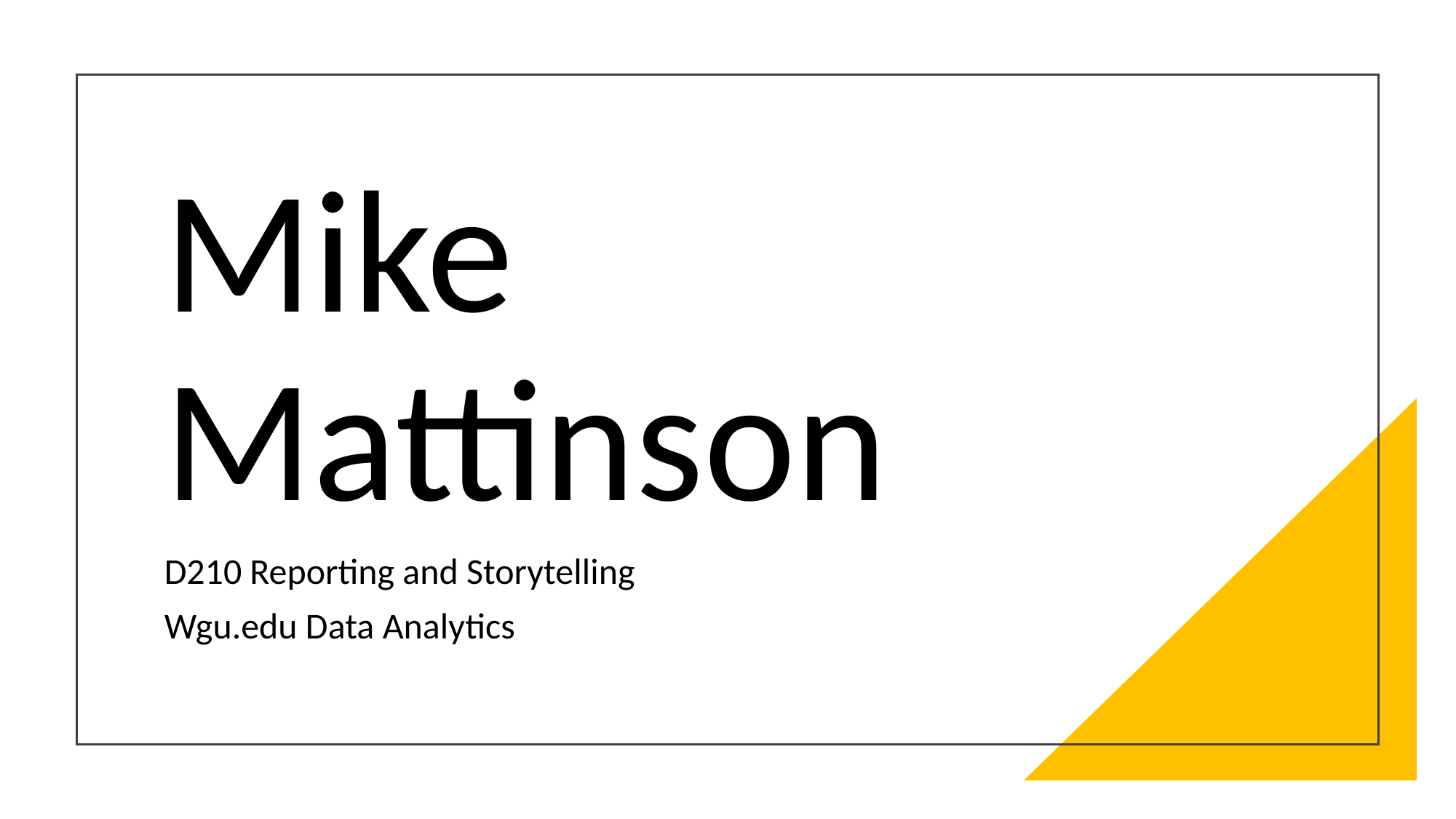

# Mike Mattinson

D210 Reporting and Storytelling
Wgu.edu Data Analytics